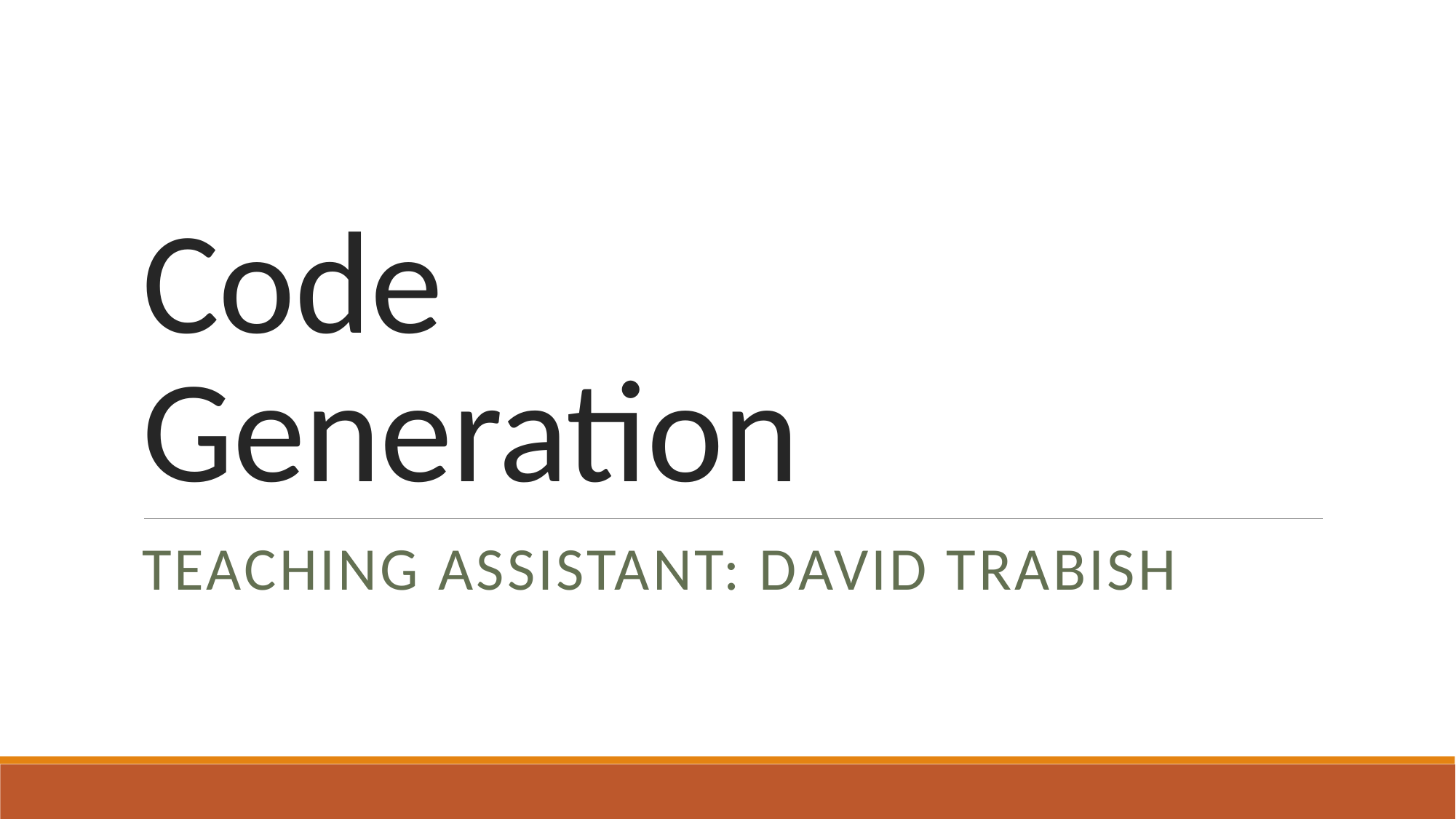

# Code Generation
TeachING Assistant: David Trabish